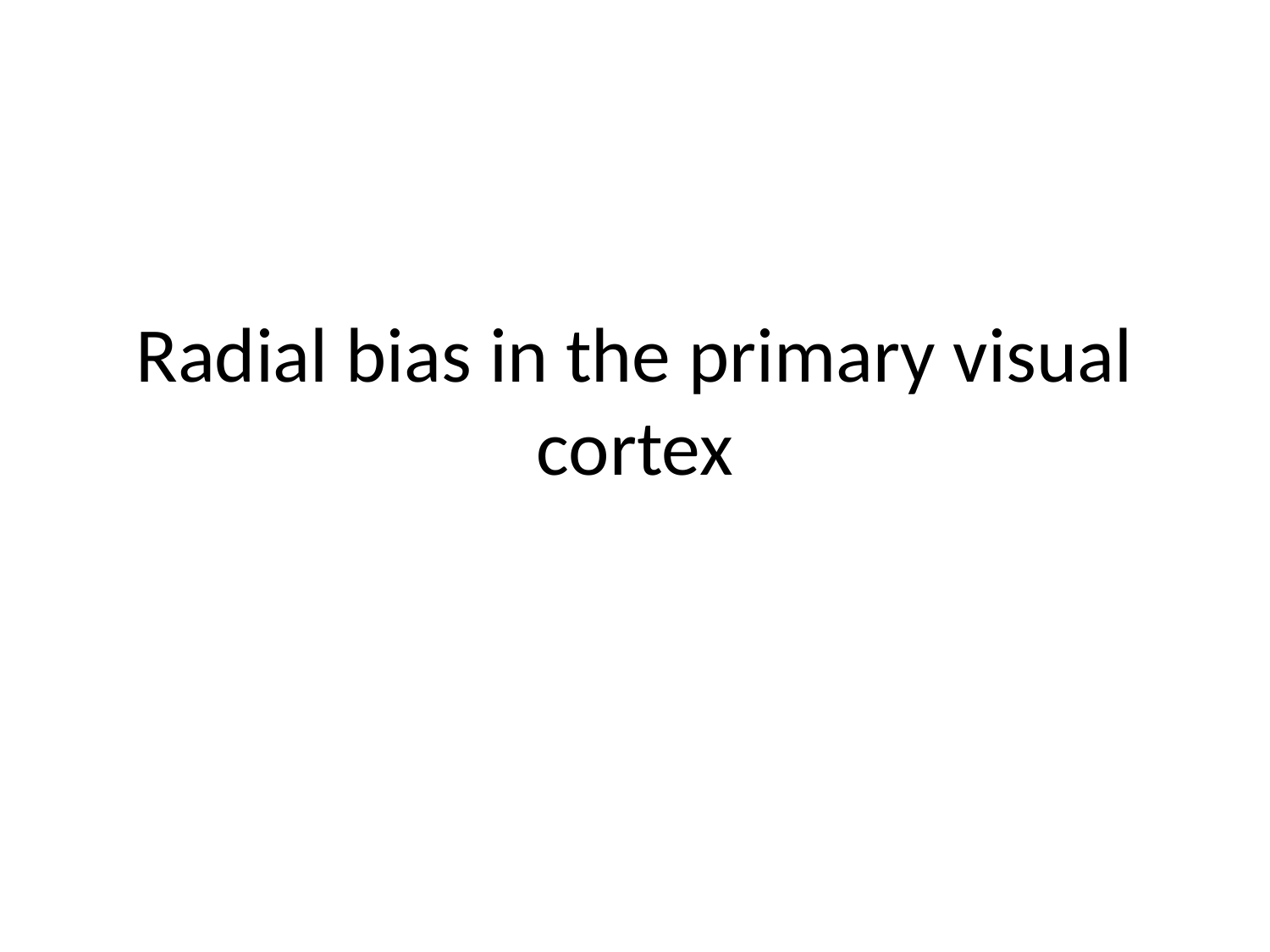

# Radial bias in the primary visual cortex